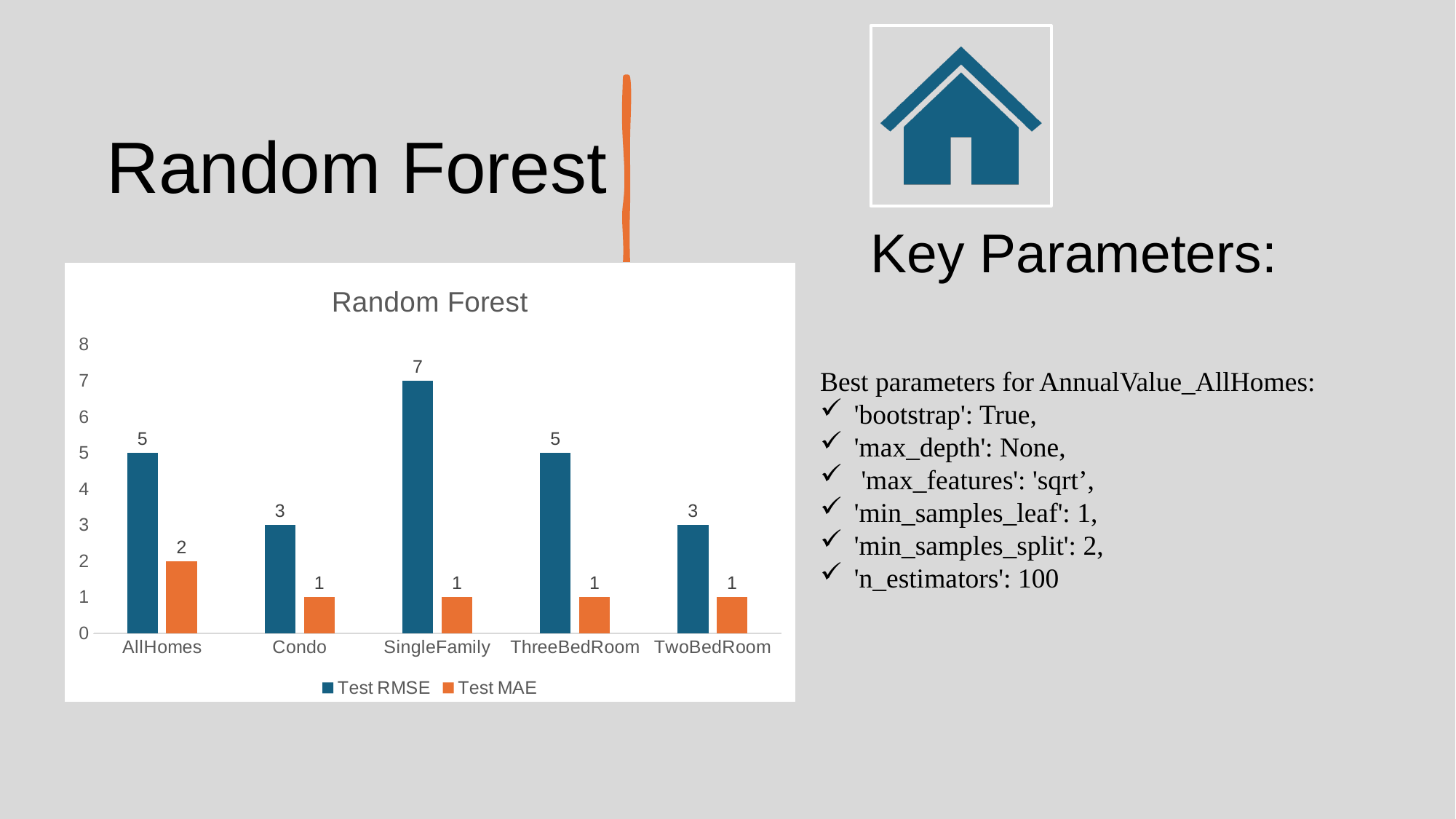

Key Parameters:

# Random Forest

### Chart: Random Forest

| Category | Test RMSE | Test MAE |
|---|---|---|
| AllHomes | 5.0 | 2.0 |
| Condo | 3.0 | 1.0 |
| SingleFamily | 7.0 | 1.0 |
| ThreeBedRoom | 5.0 | 1.0 |
| TwoBedRoom | 3.0 | 1.0 |
Best parameters for AnnualValue_AllHomes:
'bootstrap': True,
'max_depth': None,
 'max_features': 'sqrt’,
'min_samples_leaf': 1,
'min_samples_split': 2,
'n_estimators': 100